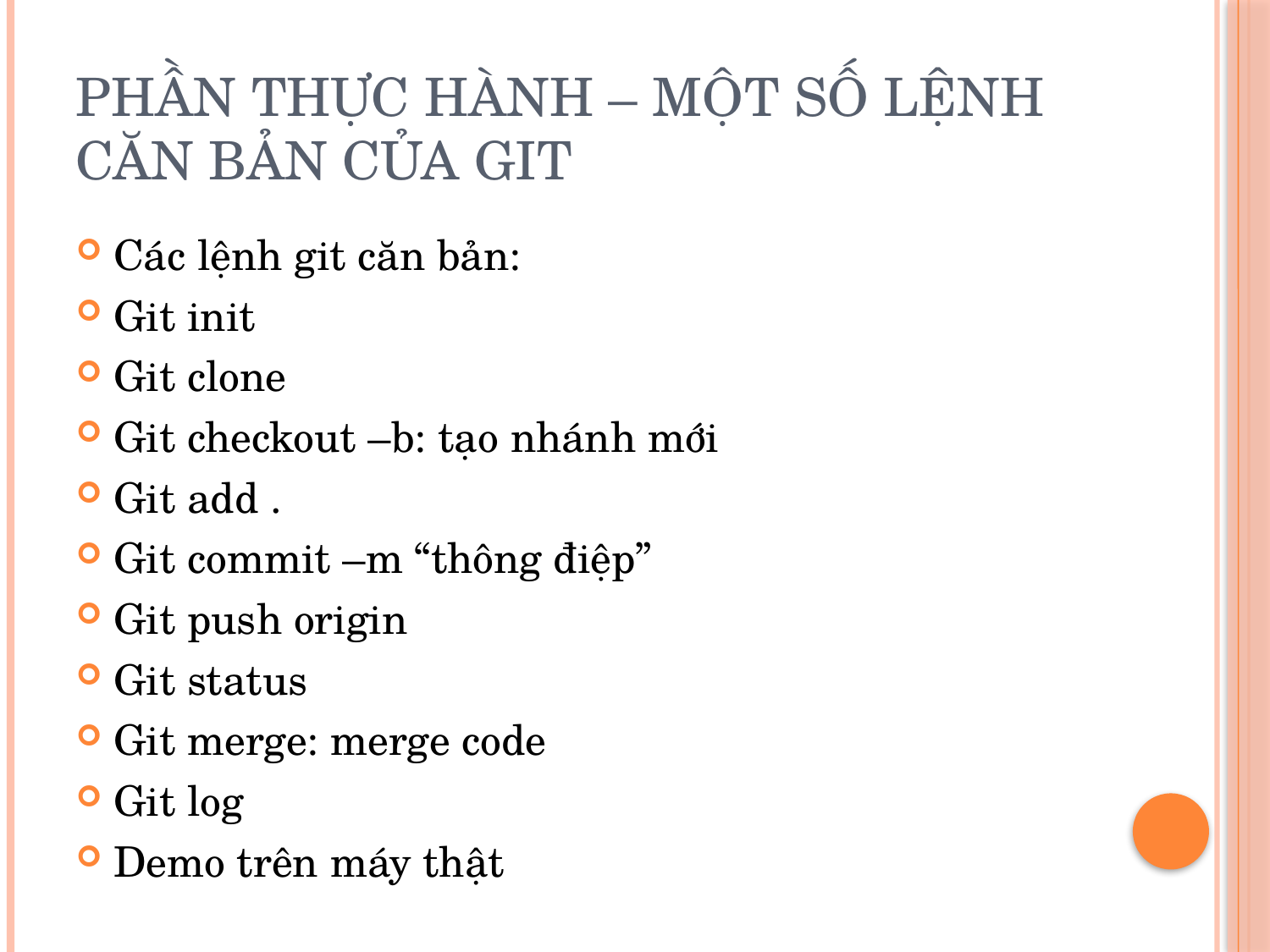

# Phần thực hành – một số lệnh căn bản của git
Các lệnh git căn bản:
Git init
Git clone
Git checkout –b: tạo nhánh mới
Git add .
Git commit –m “thông điệp”
Git push origin
Git status
Git merge: merge code
Git log
Demo trên máy thật